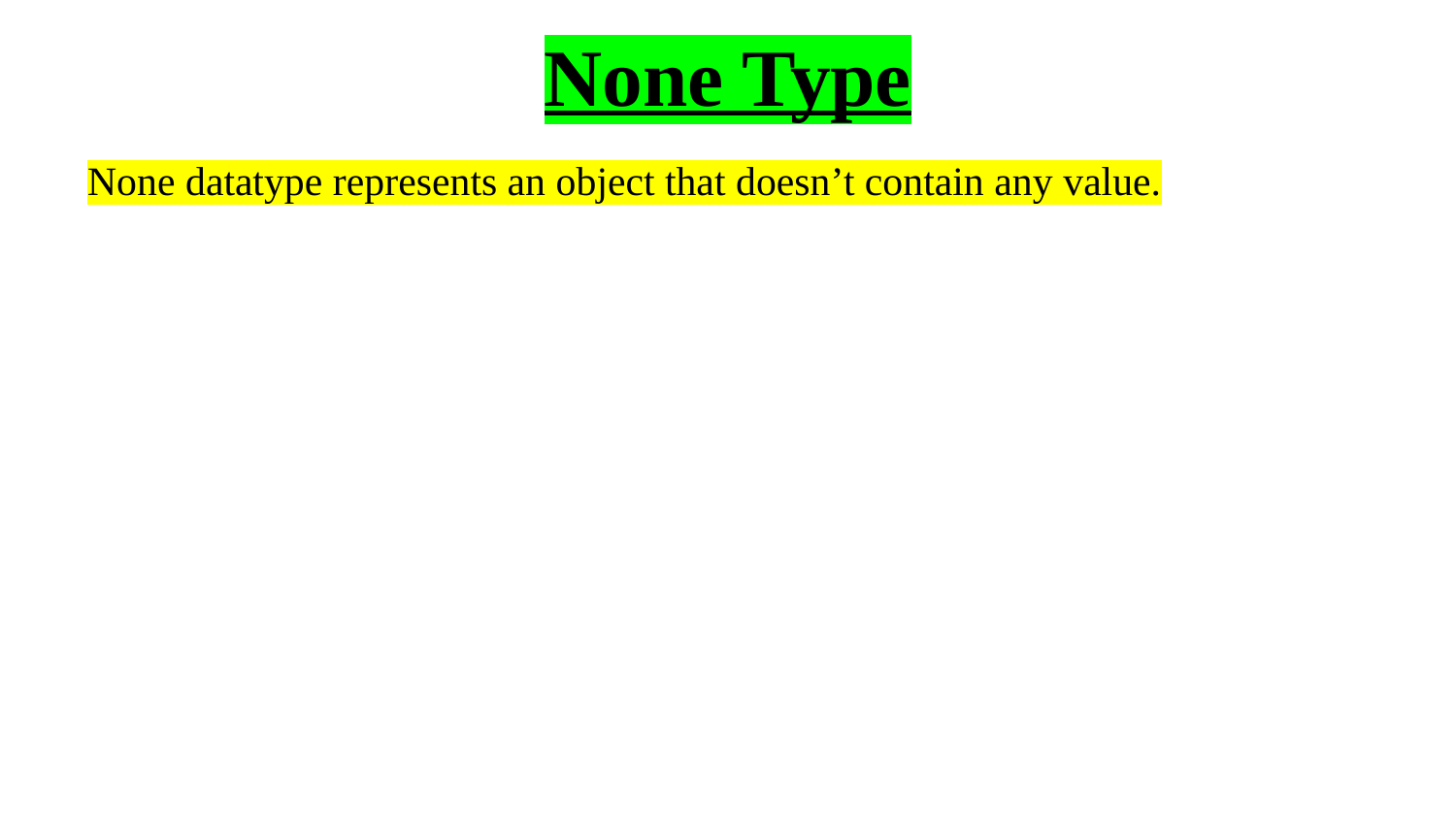

# None Type
None datatype represents an object that doesn’t contain any value.